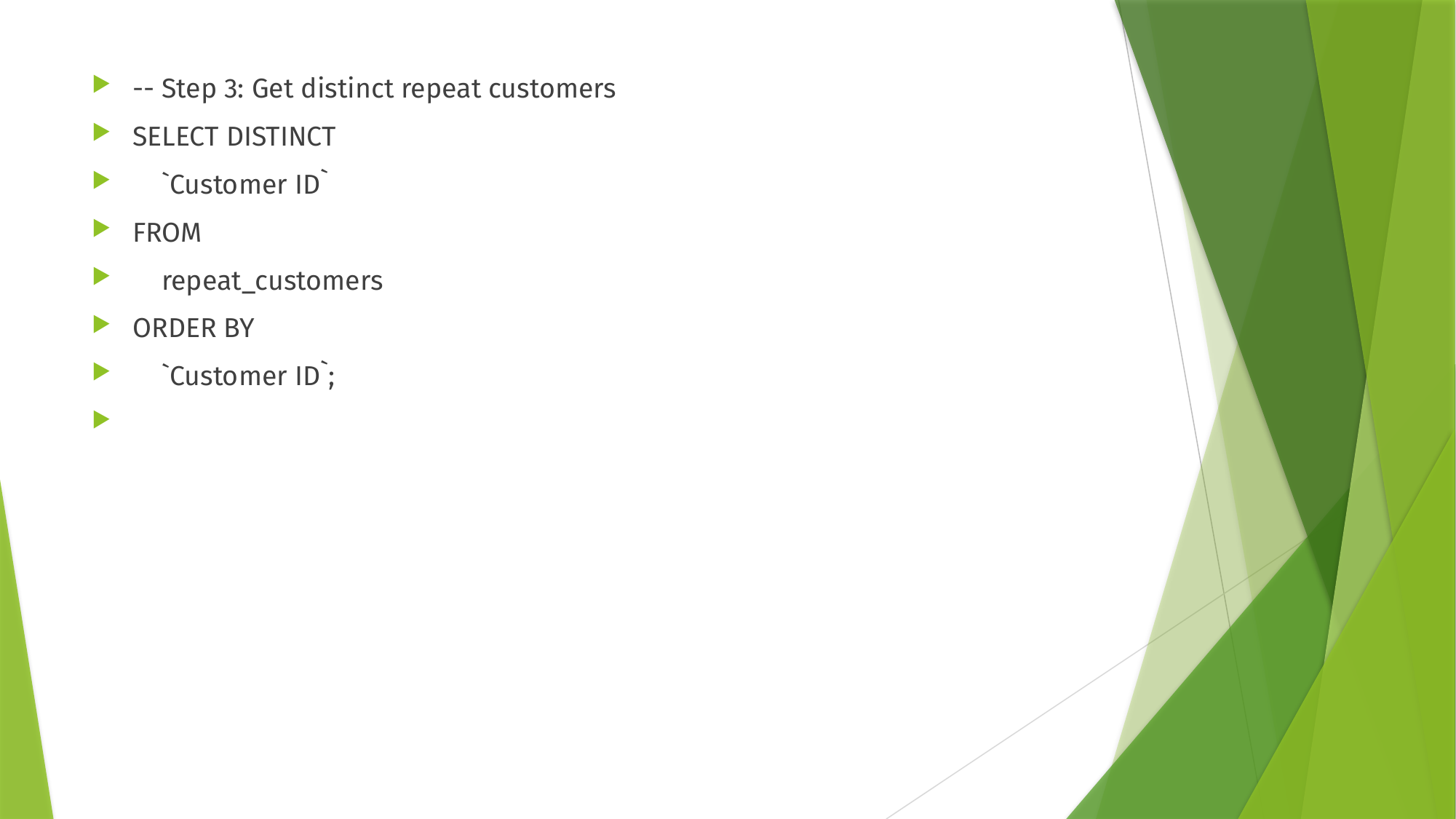

-- Step 3: Get distinct repeat customers
SELECT DISTINCT
    `Customer ID`
FROM
    repeat_customers
ORDER BY
    `Customer ID`;